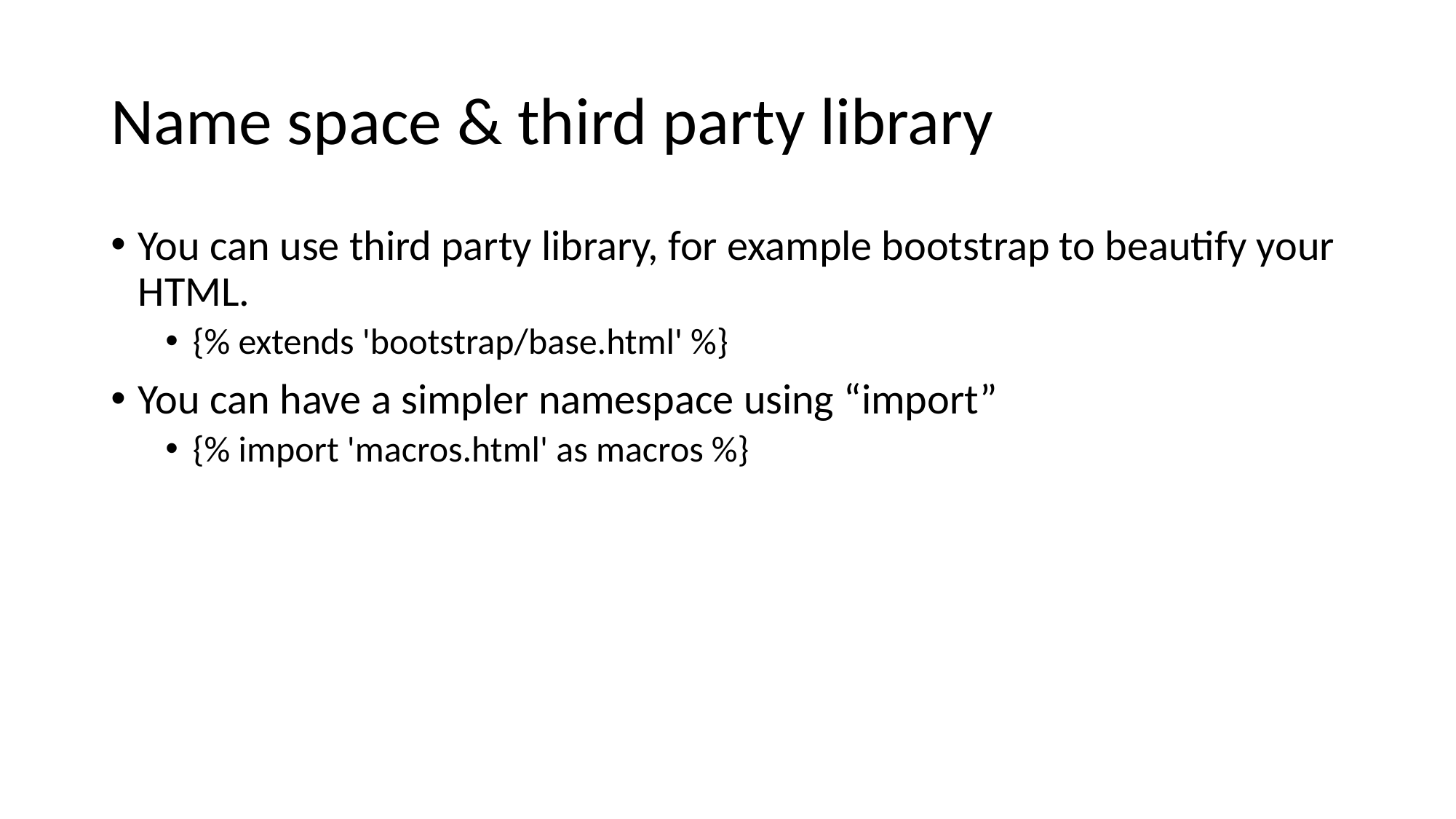

# Name space & third party library
You can use third party library, for example bootstrap to beautify your HTML.
{% extends 'bootstrap/base.html' %}
You can have a simpler namespace using “import”
{% import 'macros.html' as macros %}